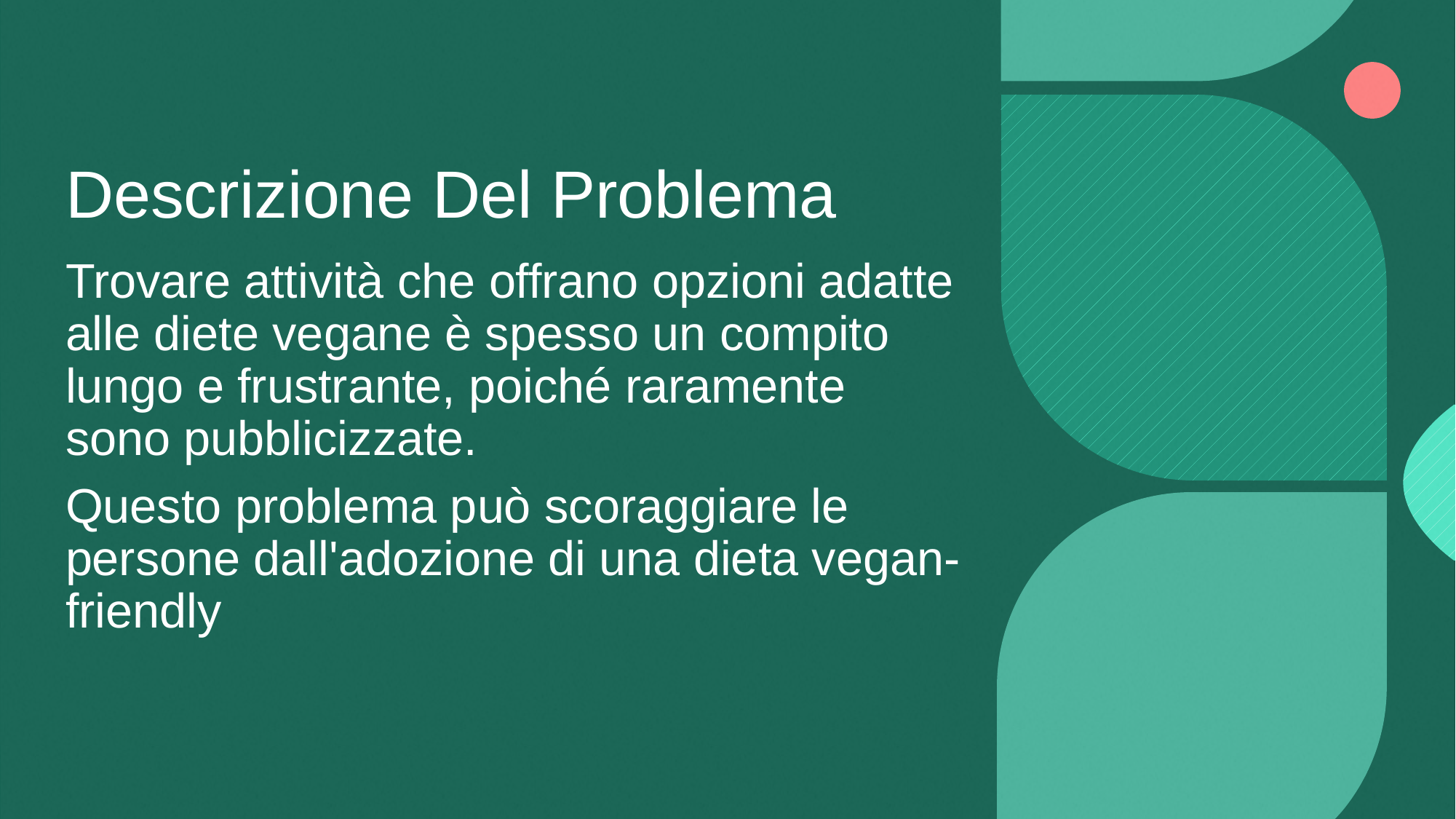

# Descrizione Del Problema
Trovare attività che offrano opzioni adatte alle diete vegane è spesso un compito lungo e frustrante, poiché raramente sono pubblicizzate.
Questo problema può scoraggiare le persone dall'adozione di una dieta vegan-friendly